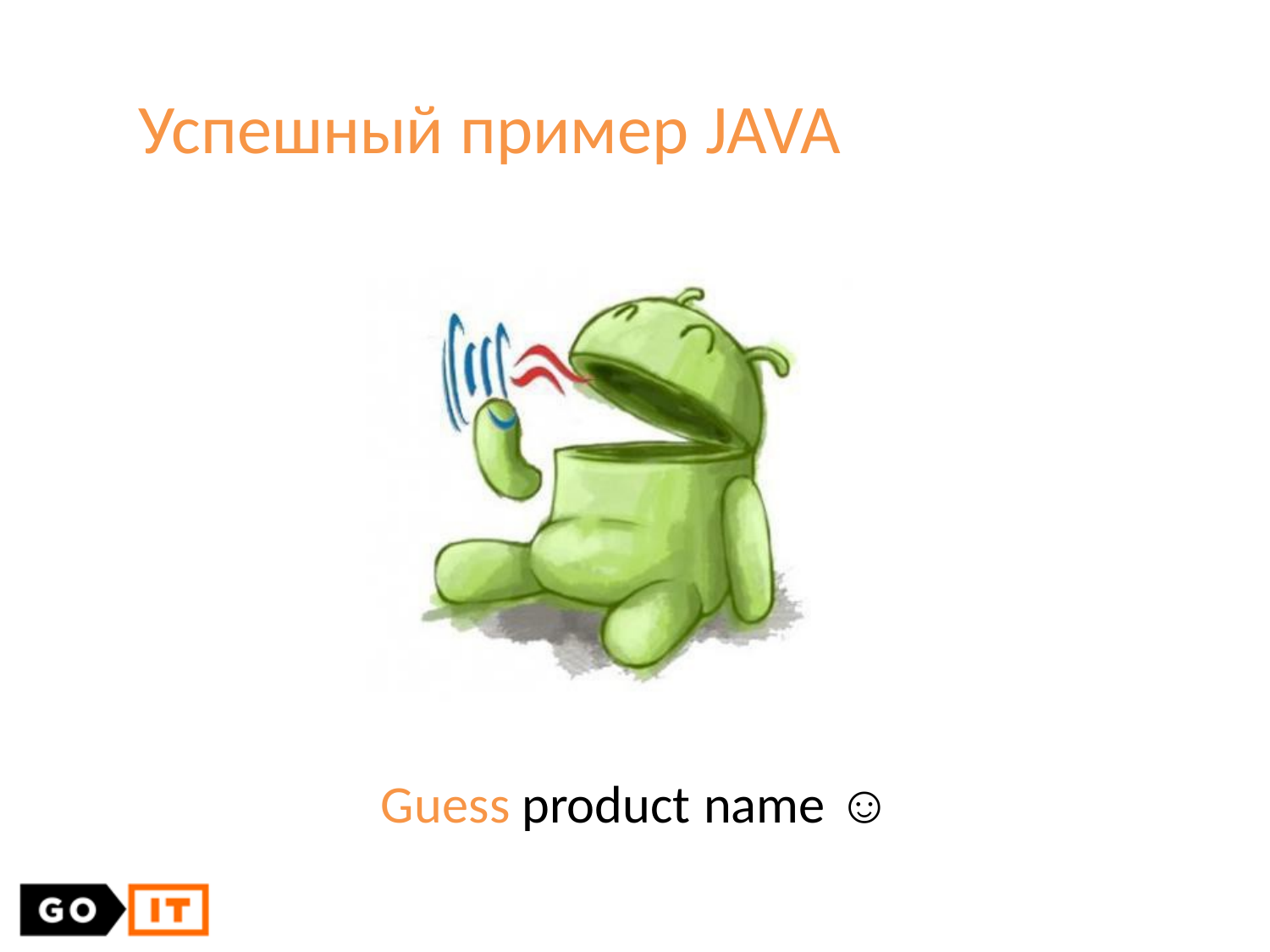

# Успешный пример JAVA

Guess product name ☺